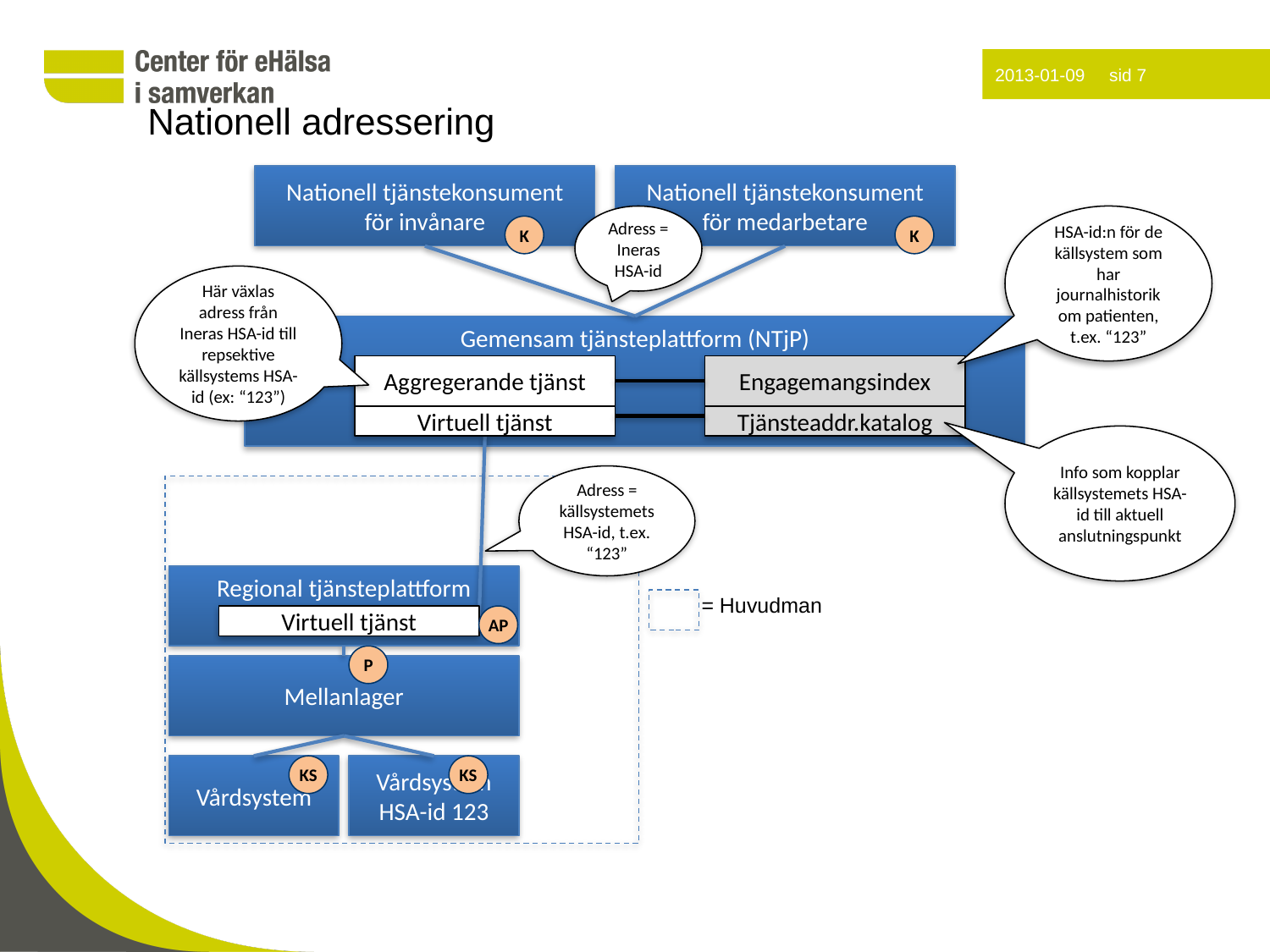

2013-01-09     sid 7
# Nationell adressering
Nationell tjänstekonsument
för invånare
Nationell tjänstekonsument
för medarbetare
Adress = Ineras HSA-id
HSA-id:n för de källsystem som har journalhistorik om patienten, t.ex. “123”
K
K
Här växlas adress från Ineras HSA-id till repsektive källsystems HSA-id (ex: “123”)
Gemensam tjänsteplattform (NTjP)
Aggregerande tjänst
Engagemangsindex
Virtuell tjänst
Tjänsteaddr.katalog
Info som kopplar källsystemets HSA-id till aktuell anslutningspunkt
Adress = källsystemets HSA-id, t.ex. “123”

Regional tjänsteplattform
= Huvudman

Virtuell tjänst
AP
P
Mellanlager
Vårdsystem
KS
Vårdsystem
HSA-id 123
KS